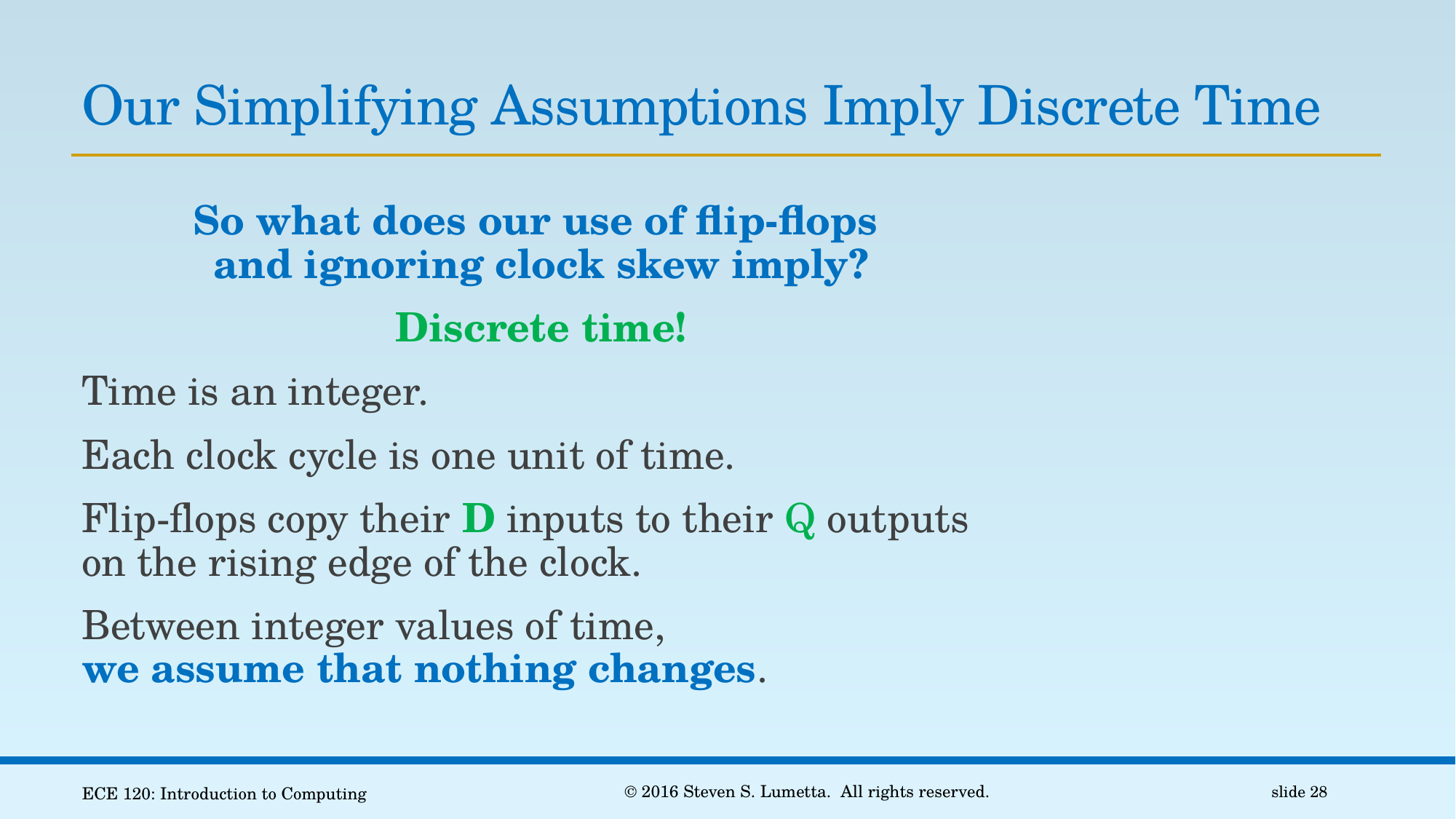

# Our Simplifying Assumptions Imply Discrete Time
So what does our use of flip-flops
and ignoring clock skew imply?
Discrete time!
Time is an integer.
Each clock cycle is one unit of time.
Flip-flops copy their D inputs to their Q outputs on the rising edge of the clock.
Between integer values of time,
we assume that nothing changes.
ECE 120: Introduction to Computing
© 2016 Steven S. Lumetta.  All rights reserved.
slide 28